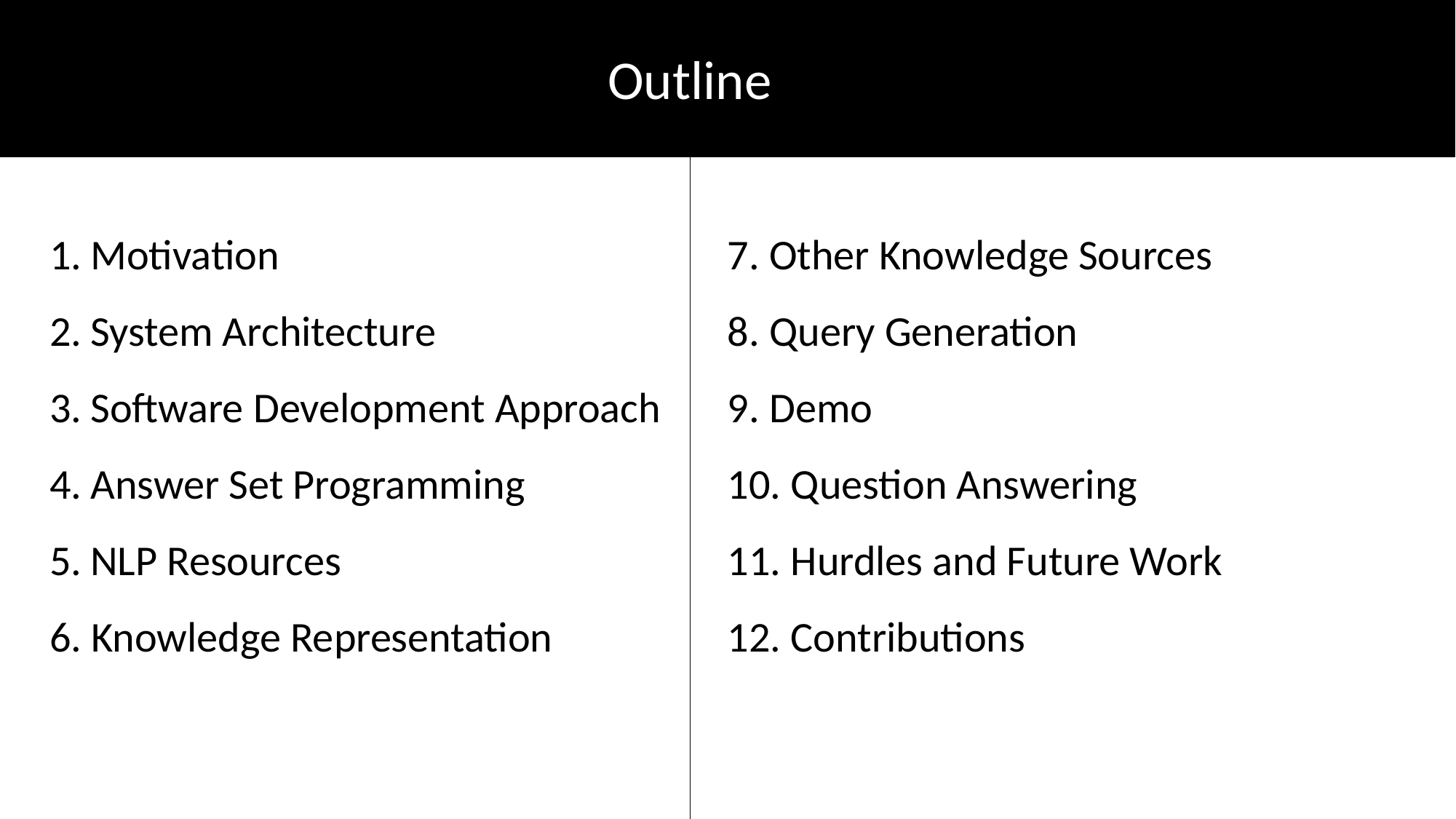

Outline
Motivation
System Architecture
Software Development Approach
Answer Set Programming
NLP Resources
6. Knowledge Representation

7. Other Knowledge Sources
8. Query Generation
9. Demo
10. Question Answering
11. Hurdles and Future Work
12. Contributions